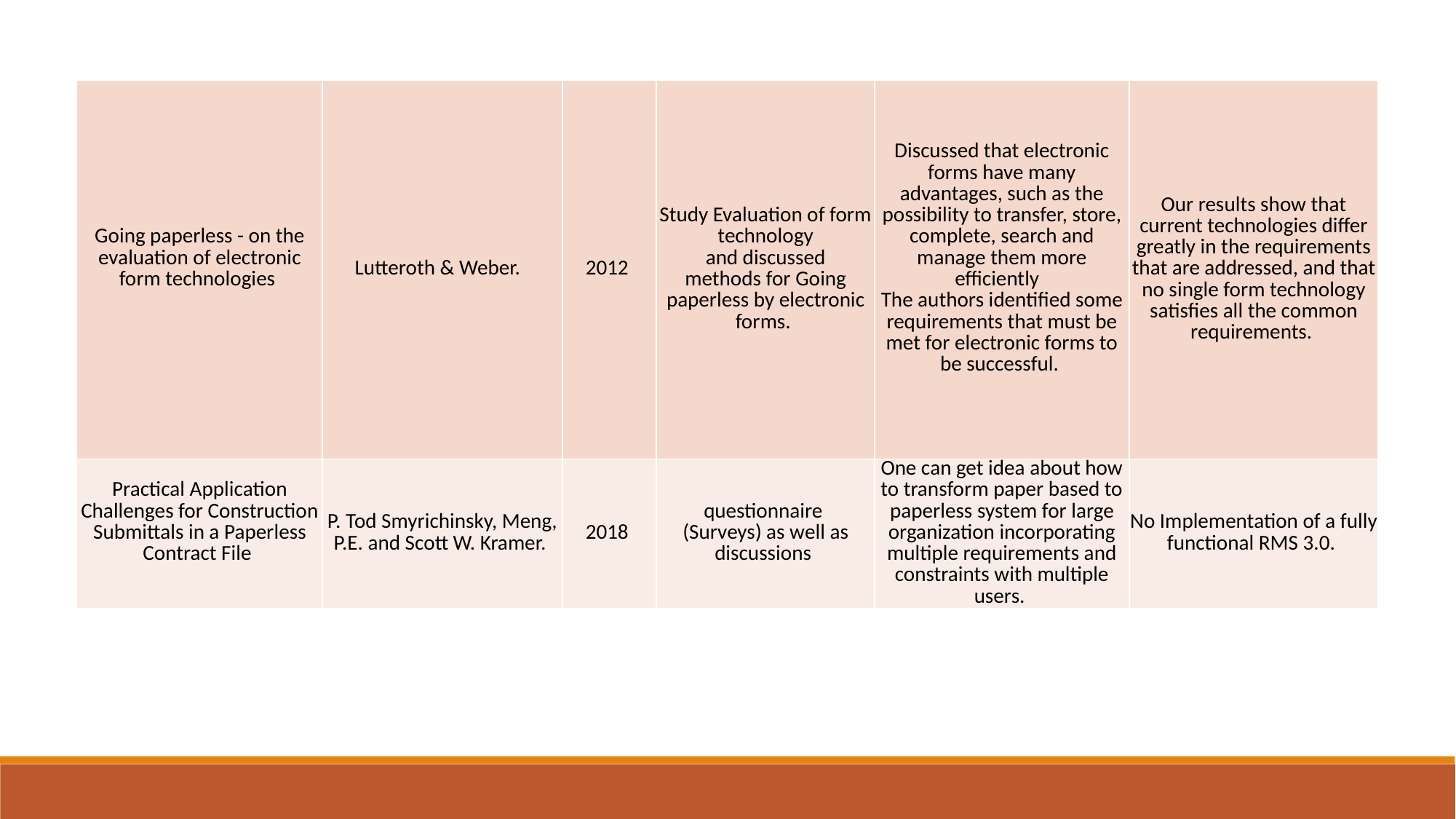

| Going paperless - on the evaluation of electronic form technologies | Lutteroth & Weber. | 2012 | Study Evaluation of form technology and discussed methods for Going paperless by electronic forms. | Discussed that electronic forms have many advantages, such as the possibility to transfer, store, complete, search and manage them more efficiently   The authors identified some requirements that must be met for electronic forms to be successful. | Our results show that current technologies differ greatly in the requirements that are addressed, and that no single form technology satisfies all the common requirements. |
| --- | --- | --- | --- | --- | --- |
| Practical Application Challenges for Construction Submittals in a Paperless Contract File | P. Tod Smyrichinsky, Meng, P.E. and Scott W. Kramer. | 2018 | questionnaire  (Surveys) as well as discussions | One can get idea about how to transform paper based to paperless system for large organization incorporating multiple requirements and constraints with multiple users. | No Implementation of a fully functional RMS 3.0. |